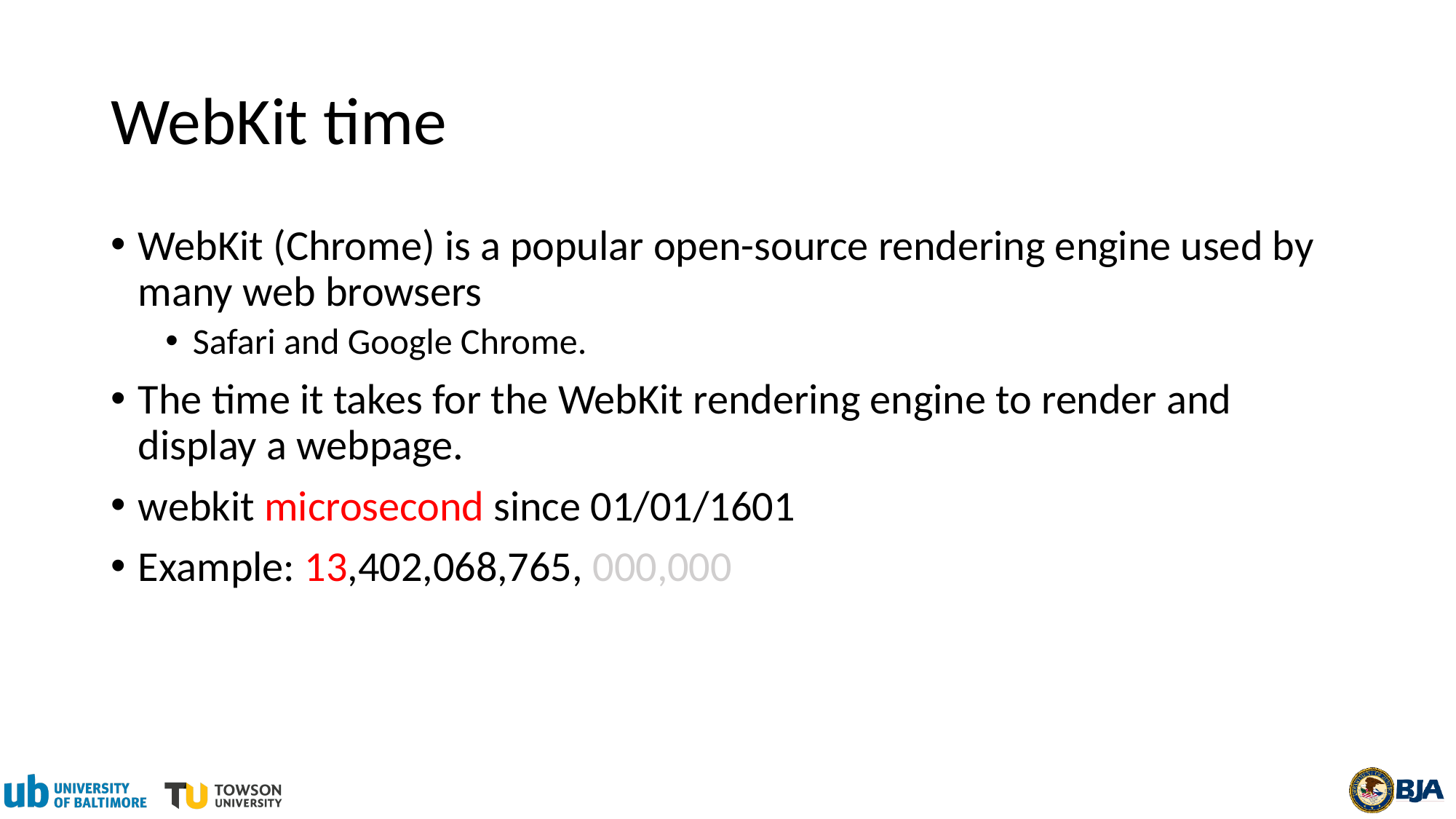

# WebKit time
WebKit (Chrome) is a popular open-source rendering engine used by many web browsers
Safari and Google Chrome.
The time it takes for the WebKit rendering engine to render and display a webpage.
webkit microsecond since 01/01/1601
Example: 13,402,068,765, 000,000